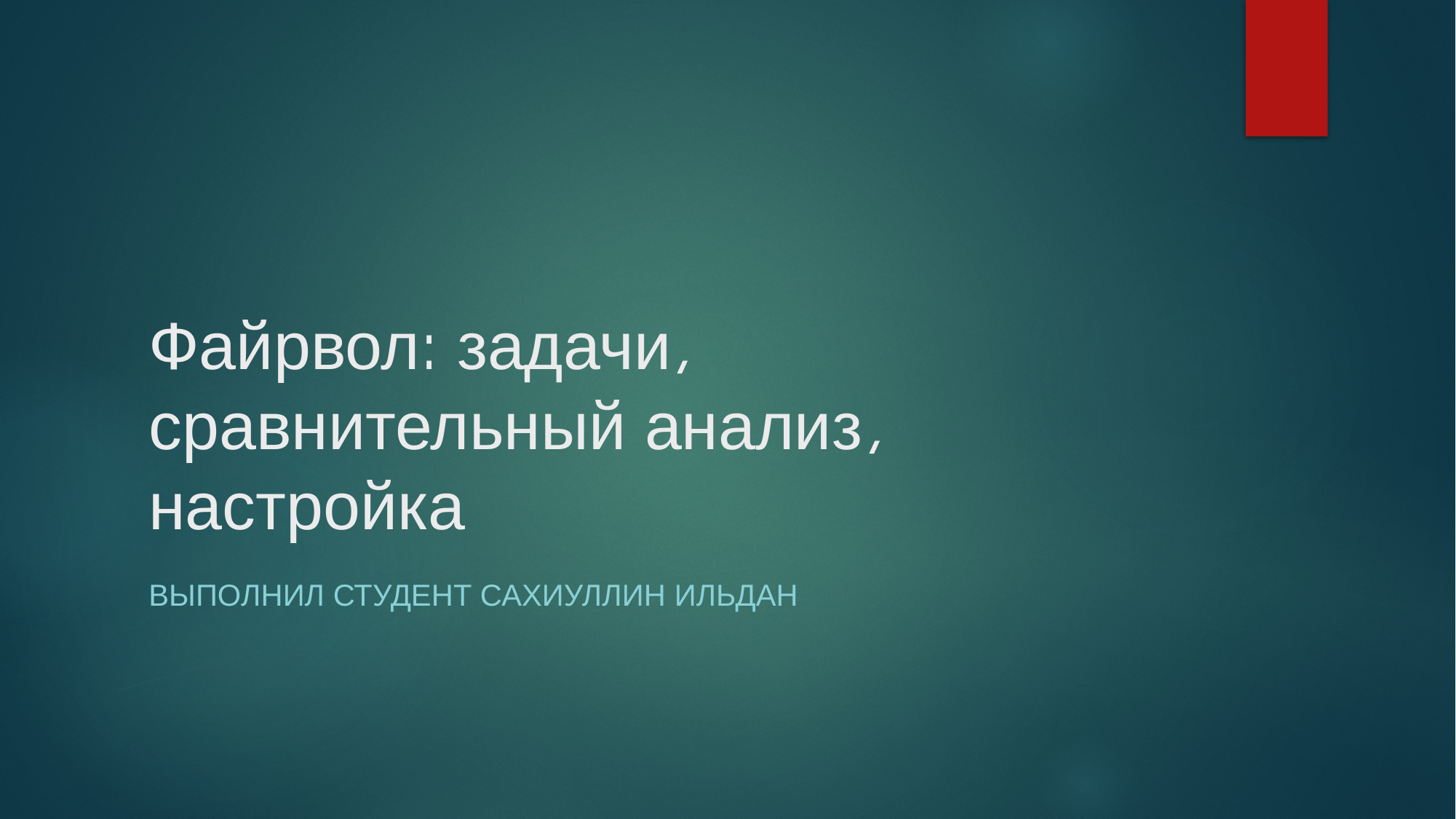

# Файрвол: задачи, сравнительный анализ, настройка
Выполнил студент Сахиуллин Ильдан